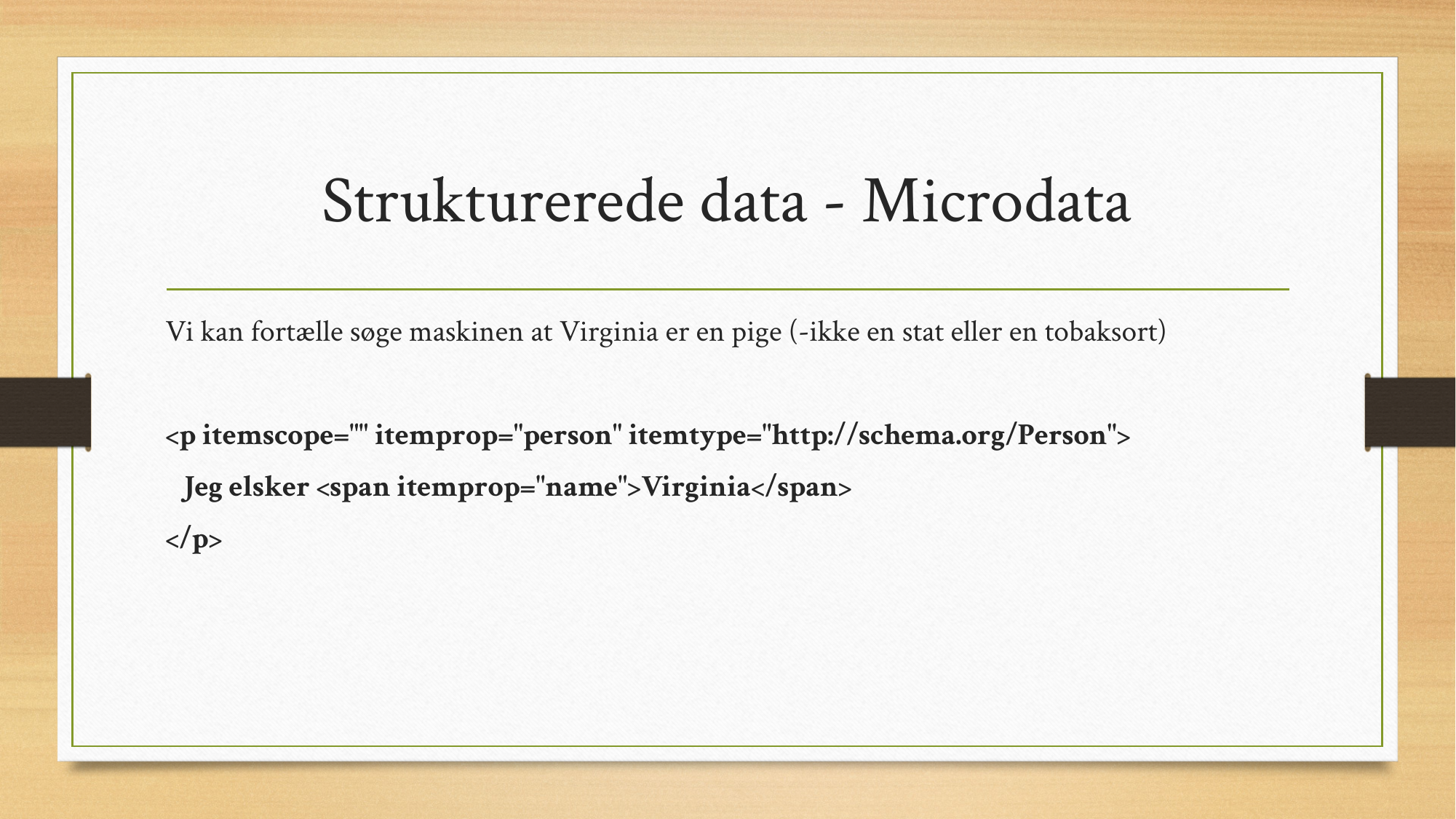

# Strukturerede data - Microdata
Vi kan fortælle søge maskinen at Virginia er en pige (-ikke en stat eller en tobaksort)

<p itemscope="" itemprop="person" itemtype="http://schema.org/Person">
   Jeg elsker <span itemprop="name">Virginia</span>
</p>